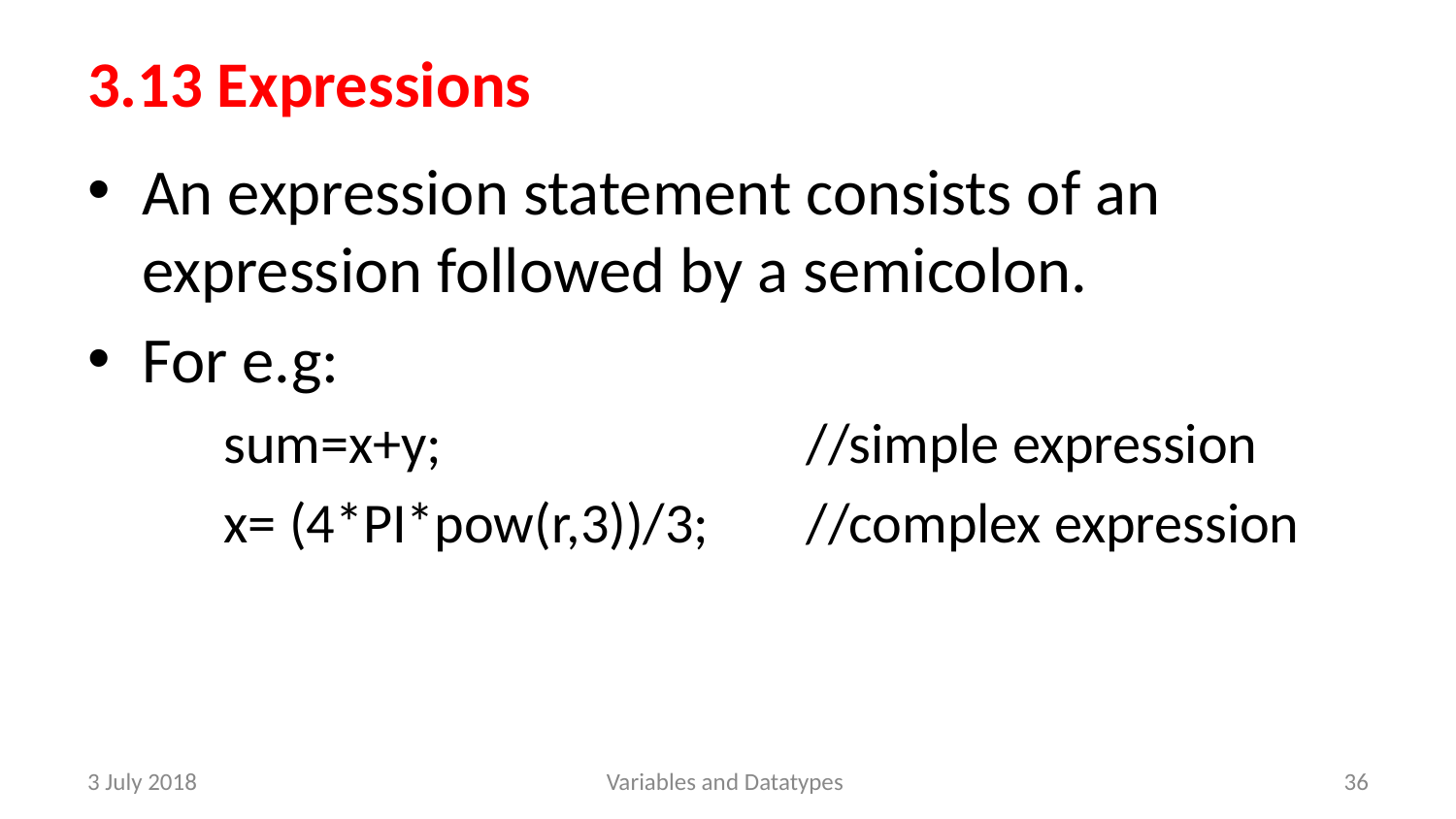

# 3.13 Expressions
An expression statement consists of an expression followed by a semicolon.
For e.g:
sum=x+y;			//simple expression
x= (4*PI*pow(r,3))/3;	//complex expression

3 July 2018
Variables and Datatypes
36